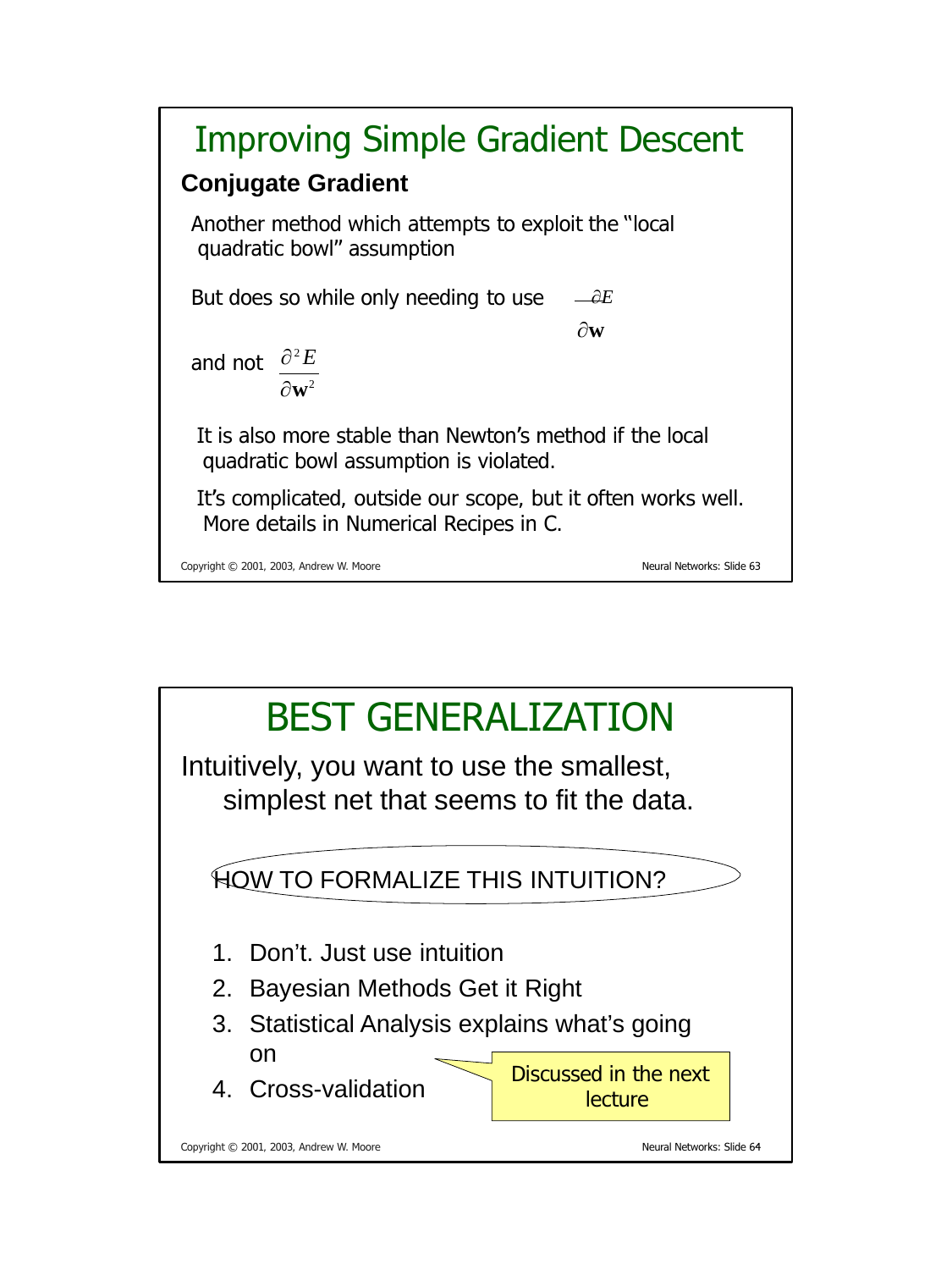

Improving Simple Gradient Descent
Conjugate Gradient
Another method which attempts to exploit the “local  quadratic bowl” assumption
But does so while only needing to use	∂E
∂w

∂2 E
∂w2
and not

It is also more stable than Newton’s method if the local  quadratic bowl assumption is violated.
It’s complicated, outside our scope, but it often works well.  More details in Numerical Recipes in C.
Copyright © 2001, 2003, Andrew W. Moore
Neural Networks: Slide 63
BEST GENERALIZATION
Intuitively, you want to use the smallest,  simplest net that seems to fit the data.

HOW TO FORMALIZE THIS INTUITION?

Don’t. Just use intuition
Bayesian Methods Get it Right
Statistical Analysis explains what’s going on
Cross-validation

Discussed in the next  lecture
Copyright © 2001, 2003, Andrew W. Moore
Neural Networks: Slide 64